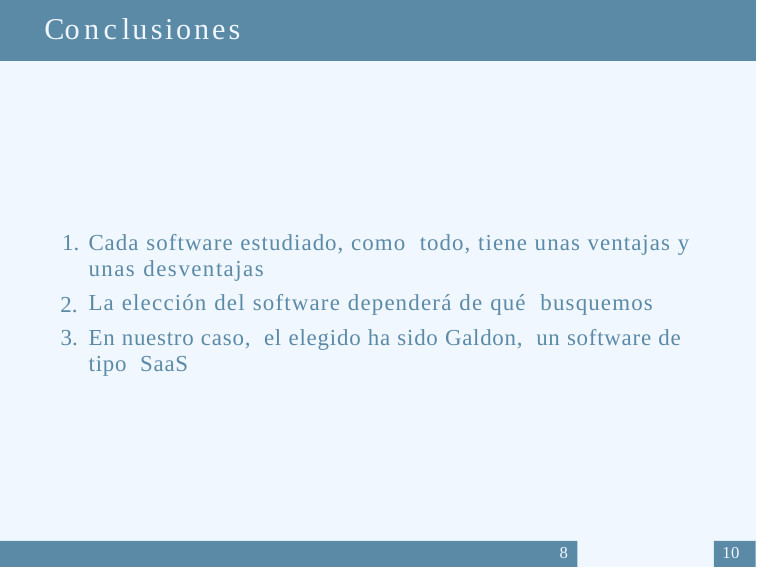

Conclusiones

1.
Cada software estudiado, como  todo, tiene unas ventajas y
unas desventajas
La elección del software dependerá de qué  busquemos
En nuestro caso,  el elegido ha sido Galdon,  un software de tipo  SaaS
2.
3.

8
10